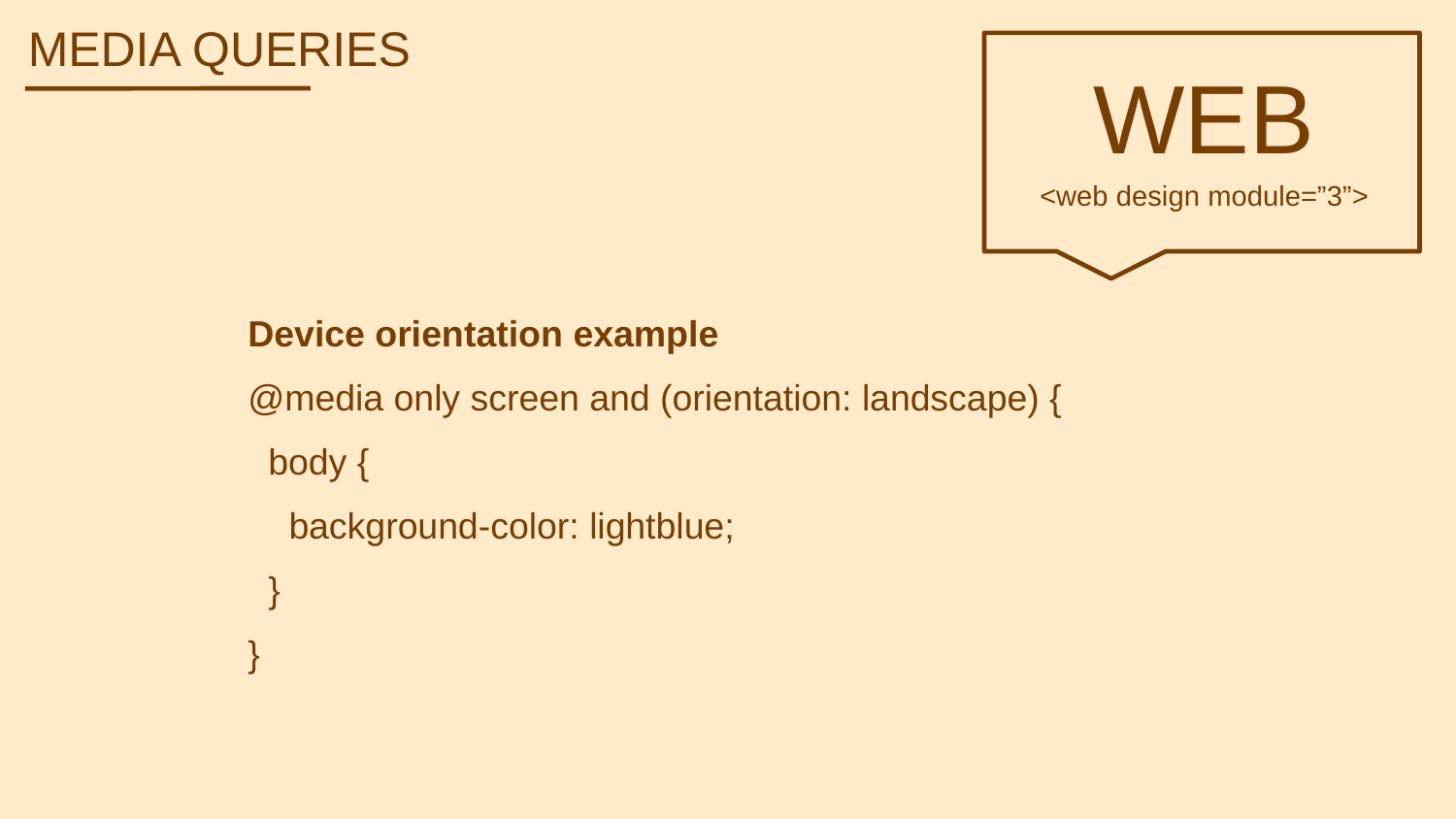

MEDIA QUERIES

WEB
<web design module=”3”>
Device orientation example
@media only screen and (orientation: landscape) {
  body {
    background-color: lightblue;
  }
}